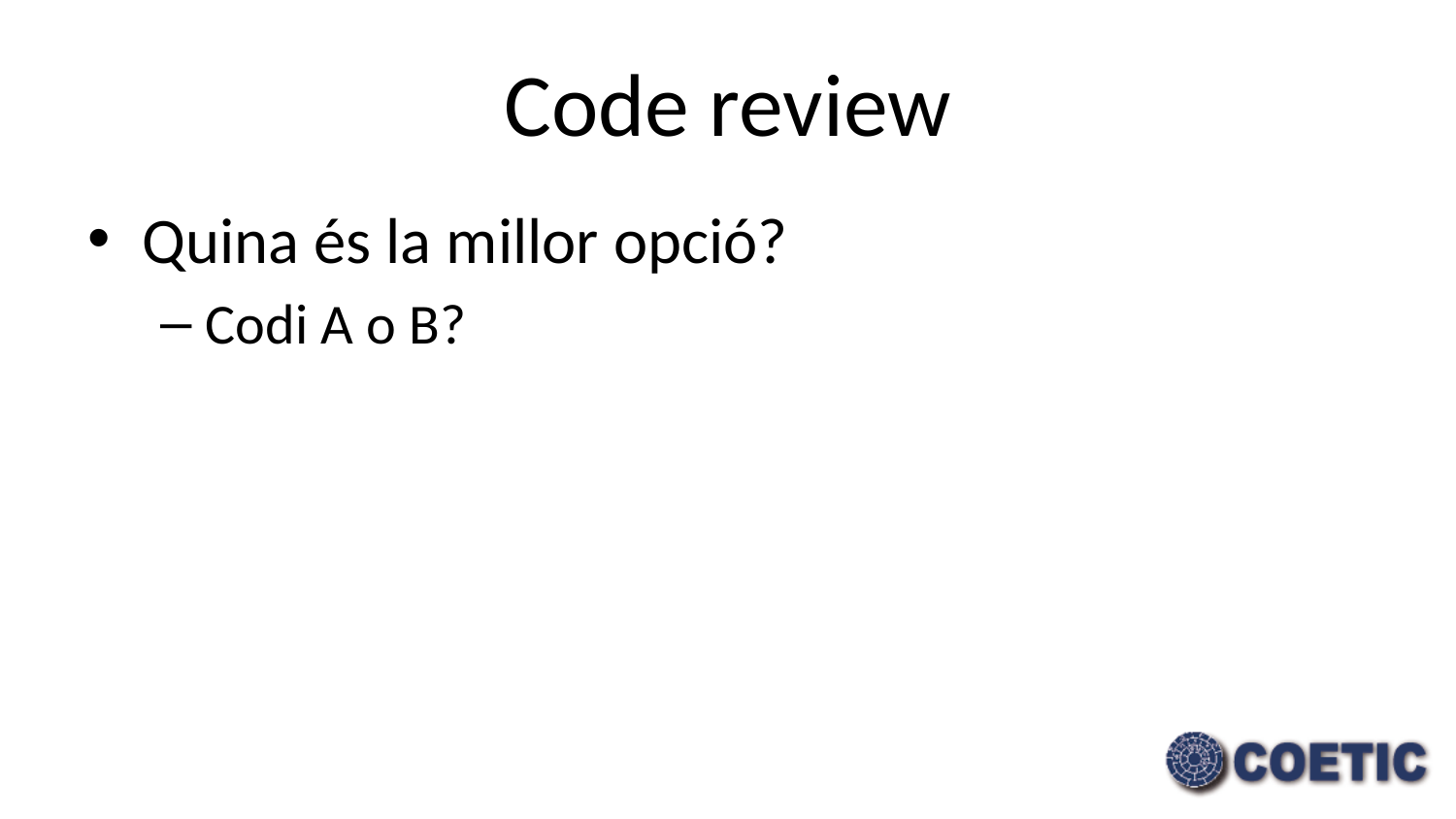

# Code review
Quina és la millor opció?
Codi A o B?